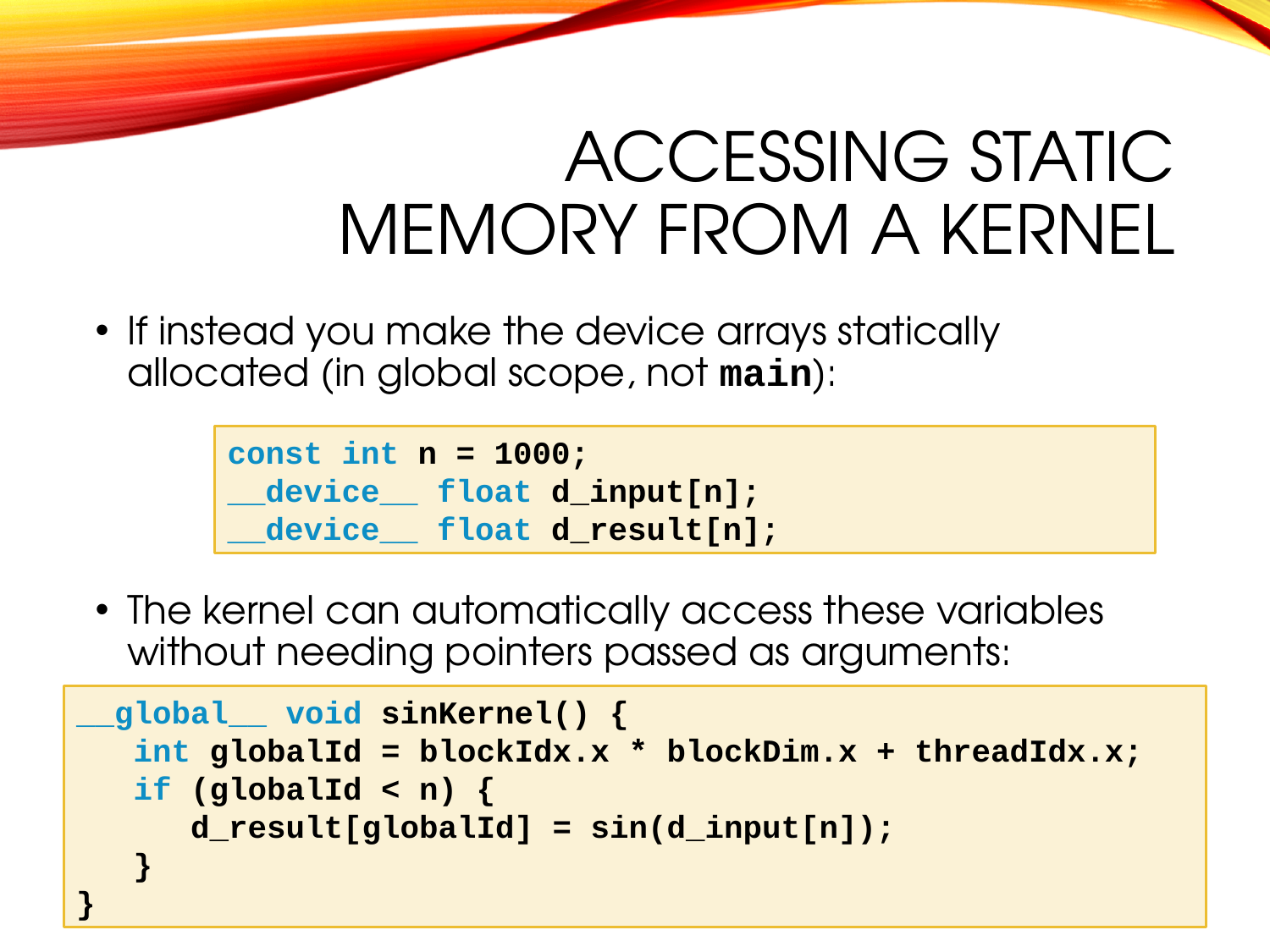

# Accessing static memory from a kernel
If instead you make the device arrays statically allocated (in global scope, not main):

The kernel can automatically access these variables without needing pointers passed as arguments:
const int n = 1000;
__device__ float d_input[n];
__device__ float d_result[n];
__global__ void sinKernel() {
   int globalId = blockIdx.x * blockDim.x + threadIdx.x;
   if (globalId < n) {
      d_result[globalId] = sin(d_input[n]);
   }
}